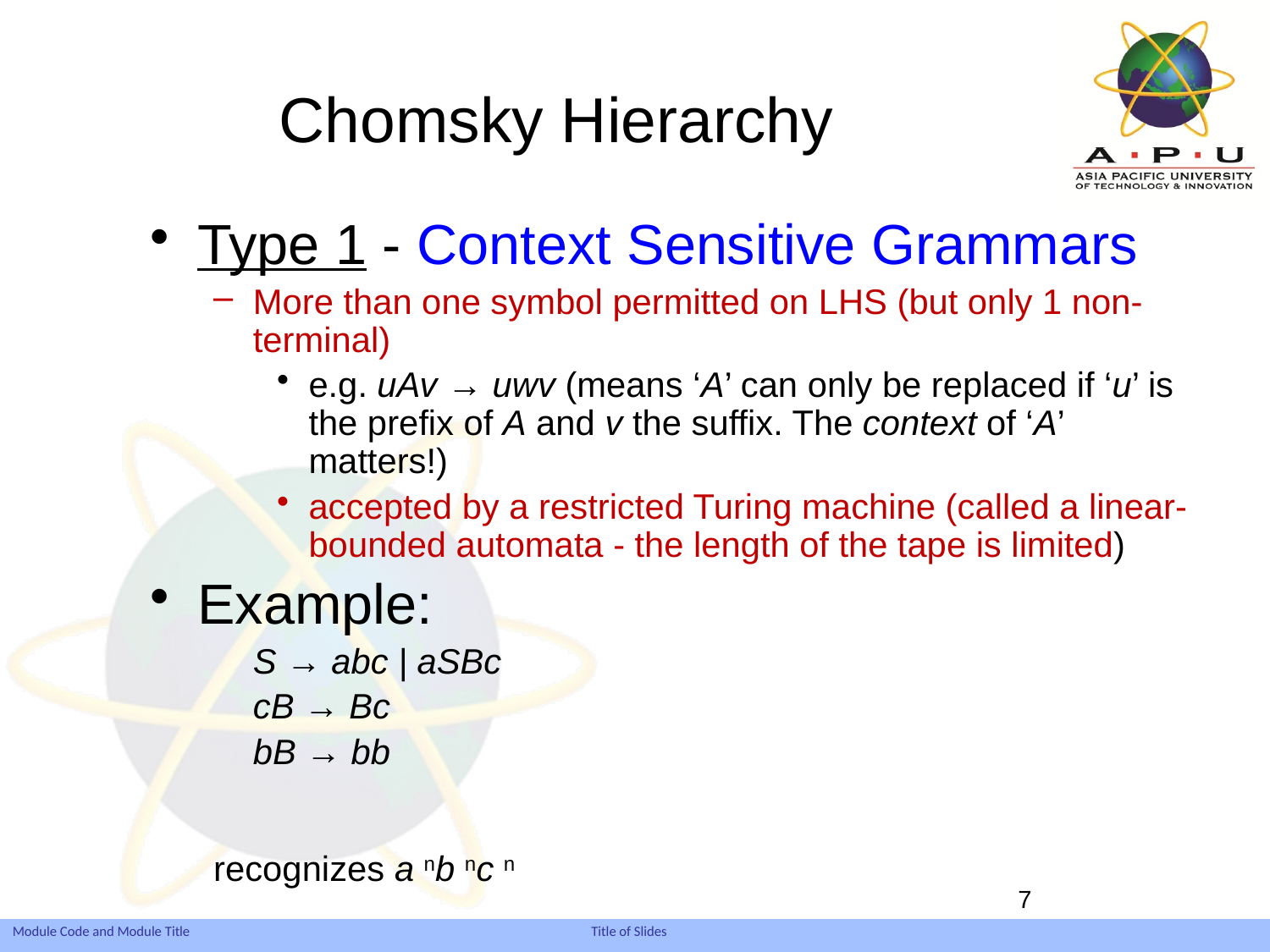

# Chomsky Hierarchy
Type 1 - Context Sensitive Grammars
More than one symbol permitted on LHS (but only 1 non-terminal)
e.g. uAv → uwv (means ‘A’ can only be replaced if ‘u’ is the prefix of A and v the suffix. The context of ‘A’ matters!)
accepted by a restricted Turing machine (called a linear-bounded automata - the length of the tape is limited)
Example:
	S → abc | aSBc
	cB → Bc
	bB → bb

recognizes a nb nc n
7